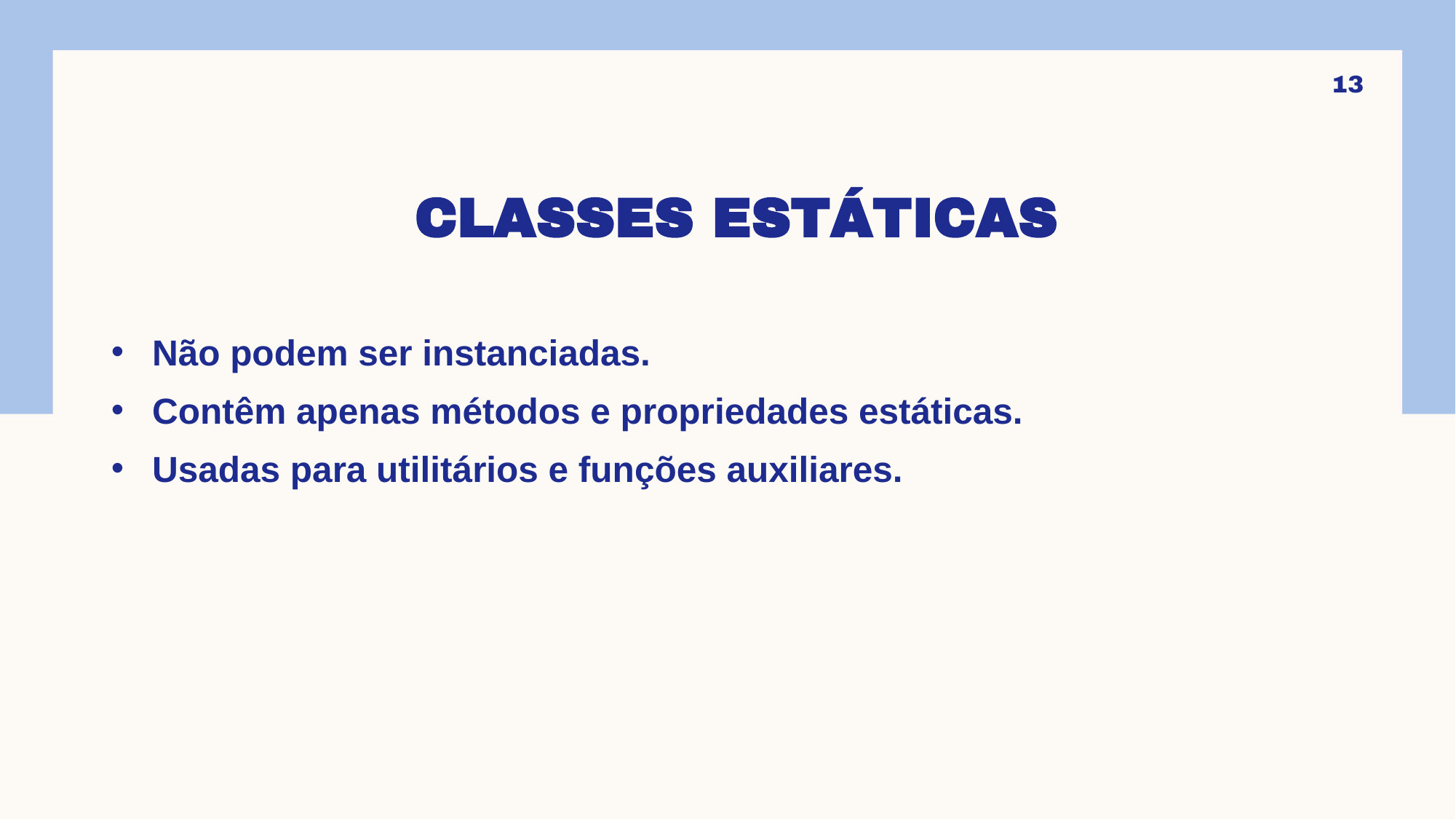

13
# Classes Estáticas
Não podem ser instanciadas.
Contêm apenas métodos e propriedades estáticas.
Usadas para utilitários e funções auxiliares.